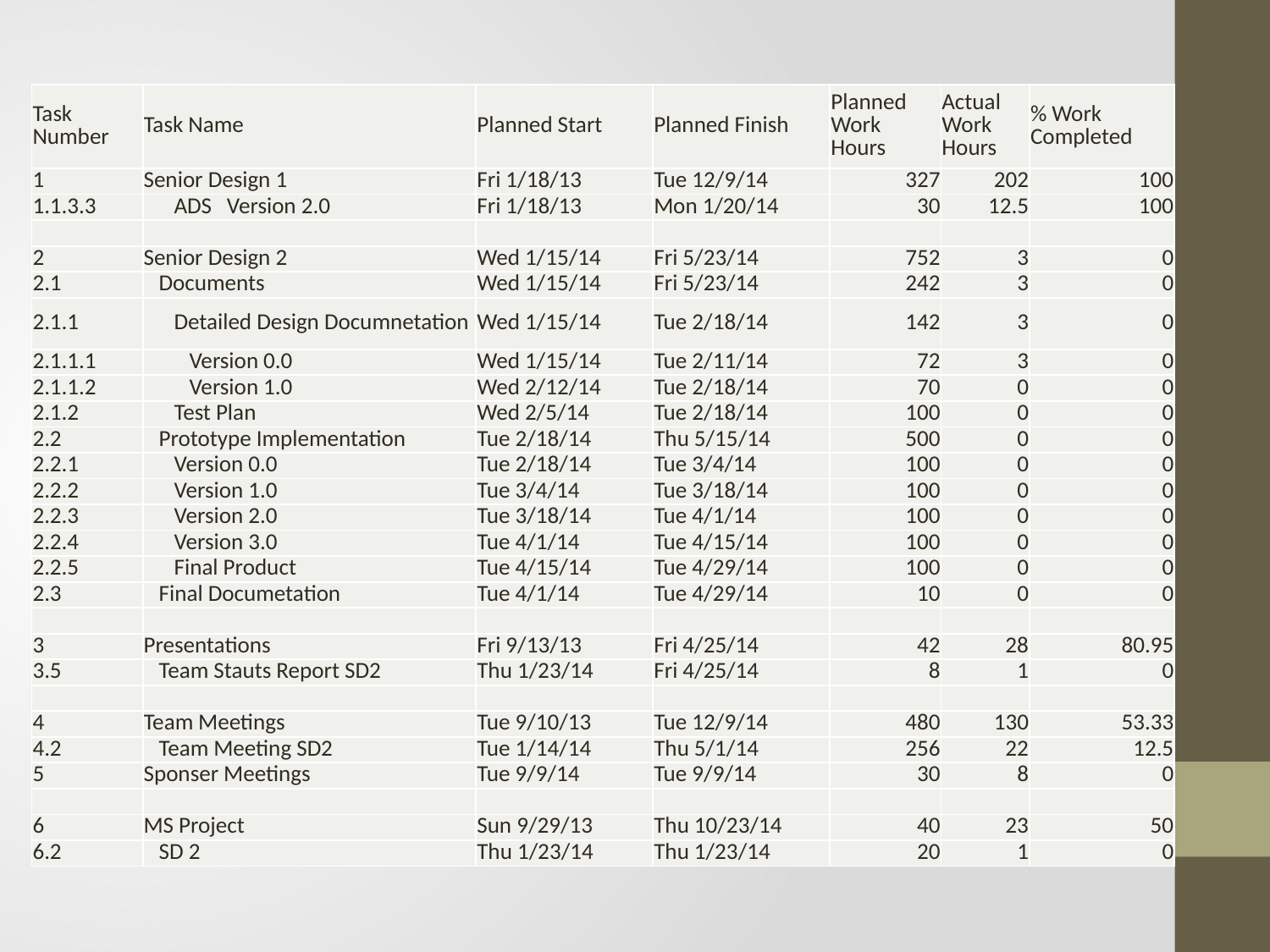

| Task Number | Task Name | Planned Start | Planned Finish | Planned Work Hours | Actual Work Hours | % Work Completed |
| --- | --- | --- | --- | --- | --- | --- |
| 1 | Senior Design 1 | Fri 1/18/13 | Tue 12/9/14 | 327 | 202 | 100 |
| 1.1.3.3 | ADS Version 2.0 | Fri 1/18/13 | Mon 1/20/14 | 30 | 12.5 | 100 |
|  |  |  |  |  |  |  |
| 2 | Senior Design 2 | Wed 1/15/14 | Fri 5/23/14 | 752 | 3 | 0 |
| 2.1 | Documents | Wed 1/15/14 | Fri 5/23/14 | 242 | 3 | 0 |
| 2.1.1 | Detailed Design Documnetation | Wed 1/15/14 | Tue 2/18/14 | 142 | 3 | 0 |
| 2.1.1.1 | Version 0.0 | Wed 1/15/14 | Tue 2/11/14 | 72 | 3 | 0 |
| 2.1.1.2 | Version 1.0 | Wed 2/12/14 | Tue 2/18/14 | 70 | 0 | 0 |
| 2.1.2 | Test Plan | Wed 2/5/14 | Tue 2/18/14 | 100 | 0 | 0 |
| 2.2 | Prototype Implementation | Tue 2/18/14 | Thu 5/15/14 | 500 | 0 | 0 |
| 2.2.1 | Version 0.0 | Tue 2/18/14 | Tue 3/4/14 | 100 | 0 | 0 |
| 2.2.2 | Version 1.0 | Tue 3/4/14 | Tue 3/18/14 | 100 | 0 | 0 |
| 2.2.3 | Version 2.0 | Tue 3/18/14 | Tue 4/1/14 | 100 | 0 | 0 |
| 2.2.4 | Version 3.0 | Tue 4/1/14 | Tue 4/15/14 | 100 | 0 | 0 |
| 2.2.5 | Final Product | Tue 4/15/14 | Tue 4/29/14 | 100 | 0 | 0 |
| 2.3 | Final Documetation | Tue 4/1/14 | Tue 4/29/14 | 10 | 0 | 0 |
|  |  |  |  |  |  |  |
| 3 | Presentations | Fri 9/13/13 | Fri 4/25/14 | 42 | 28 | 80.95 |
| 3.5 | Team Stauts Report SD2 | Thu 1/23/14 | Fri 4/25/14 | 8 | 1 | 0 |
|  |  |  |  |  |  |  |
| 4 | Team Meetings | Tue 9/10/13 | Tue 12/9/14 | 480 | 130 | 53.33 |
| 4.2 | Team Meeting SD2 | Tue 1/14/14 | Thu 5/1/14 | 256 | 22 | 12.5 |
| 5 | Sponser Meetings | Tue 9/9/14 | Tue 9/9/14 | 30 | 8 | 0 |
|  |  |  |  |  |  |  |
| 6 | MS Project | Sun 9/29/13 | Thu 10/23/14 | 40 | 23 | 50 |
| 6.2 | SD 2 | Thu 1/23/14 | Thu 1/23/14 | 20 | 1 | 0 |